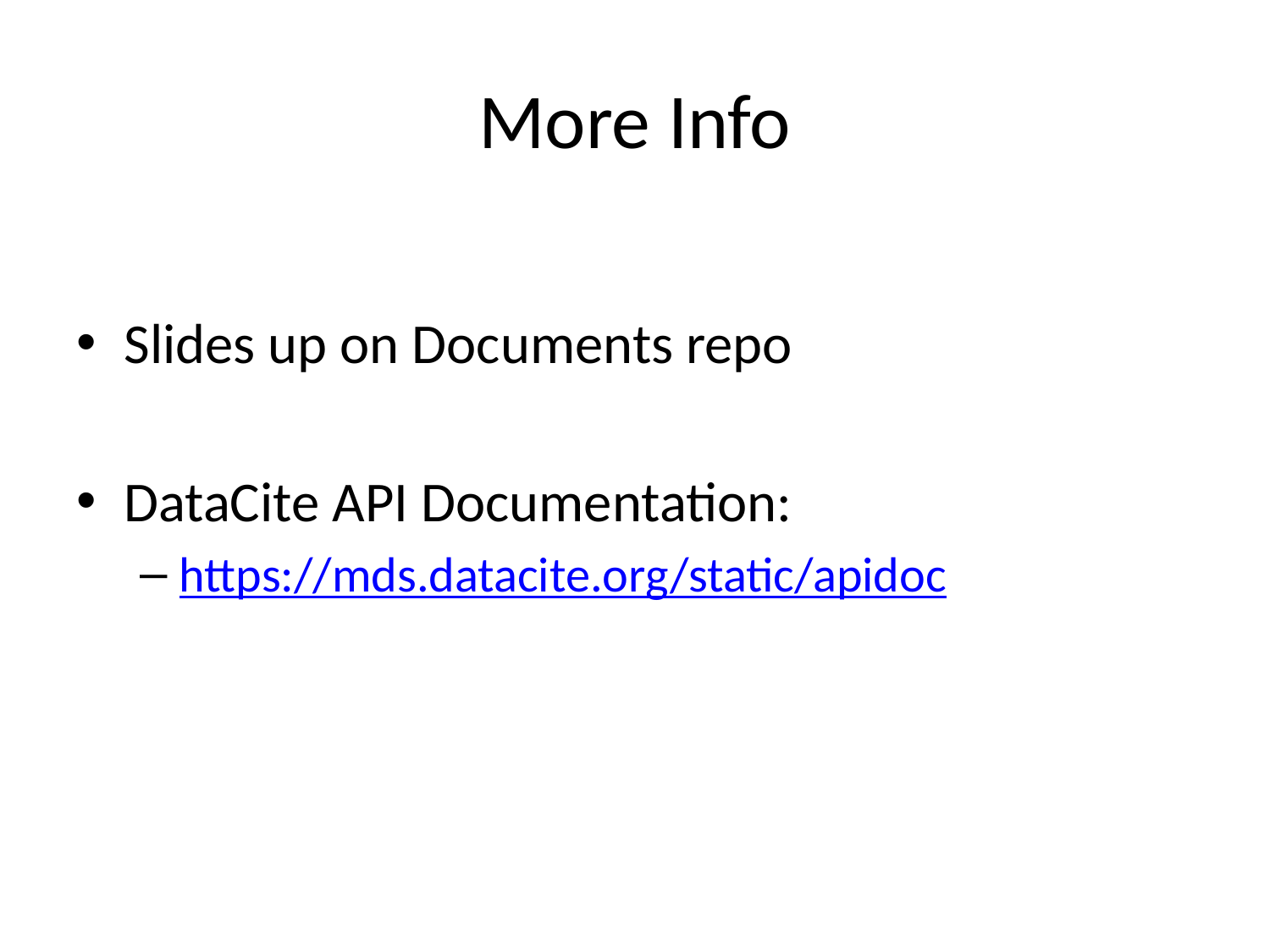

# More Info

Slides up on Documents repo

DataCite API Documentation:
https://mds.datacite.org/static/apidoc